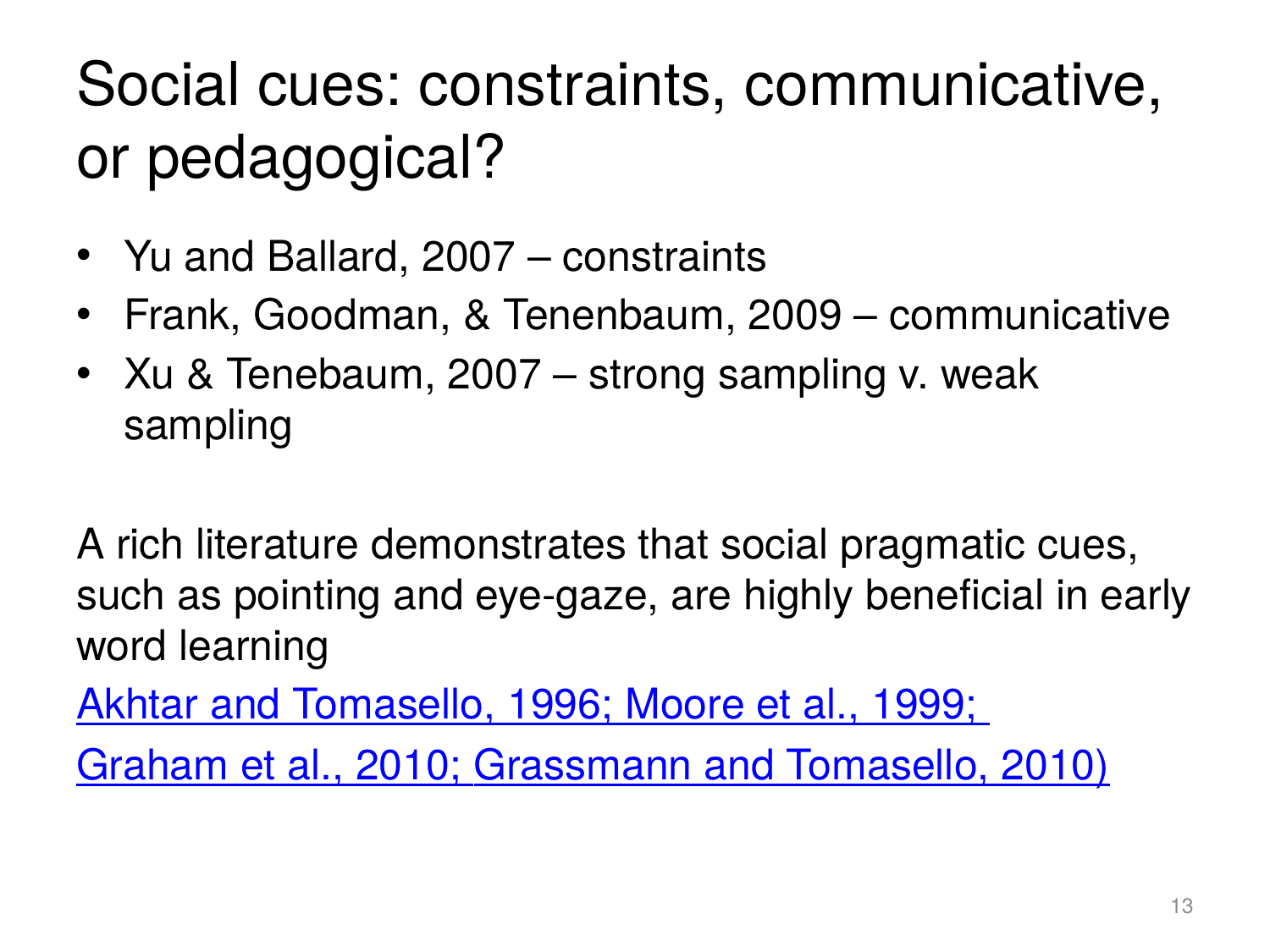

# Social cues: constraints, communicative, or pedagogical?
Yu and Ballard, 2007 – constraints
Frank, Goodman, & Tenenbaum, 2009 – communicative
Xu & Tenebaum, 2007 – strong sampling v. weak sampling

A rich literature demonstrates that social pragmatic cues, such as pointing and eye-gaze, are highly beneficial in early word learning
Akhtar and Tomasello, 1996; Moore et al., 1999; Graham et al., 2010; Grassmann and Tomasello, 2010)
13